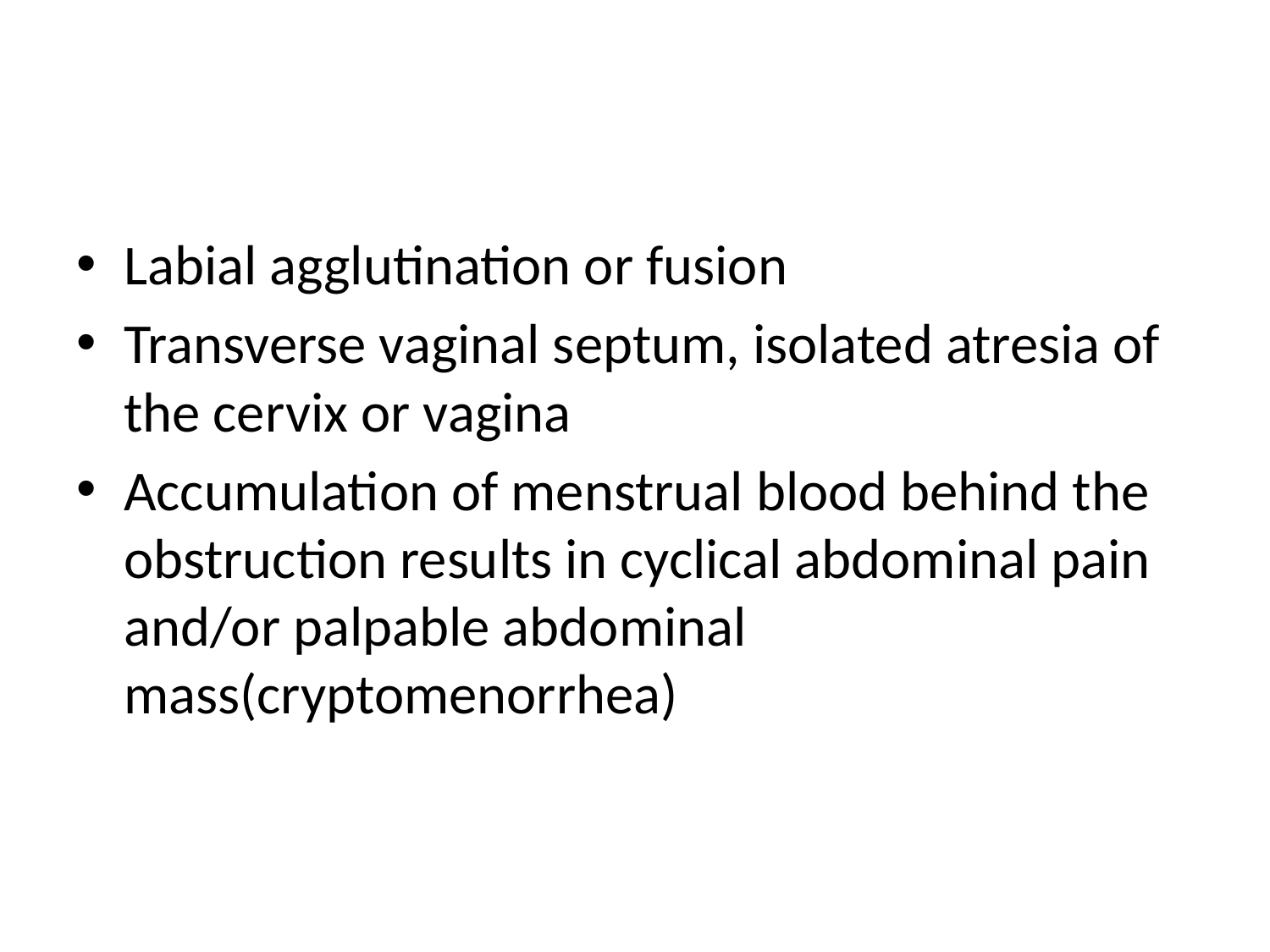

#
Labial agglutination or fusion
Transverse vaginal septum, isolated atresia of the cervix or vagina
Accumulation of menstrual blood behind the obstruction results in cyclical abdominal pain and/or palpable abdominal mass(cryptomenorrhea)